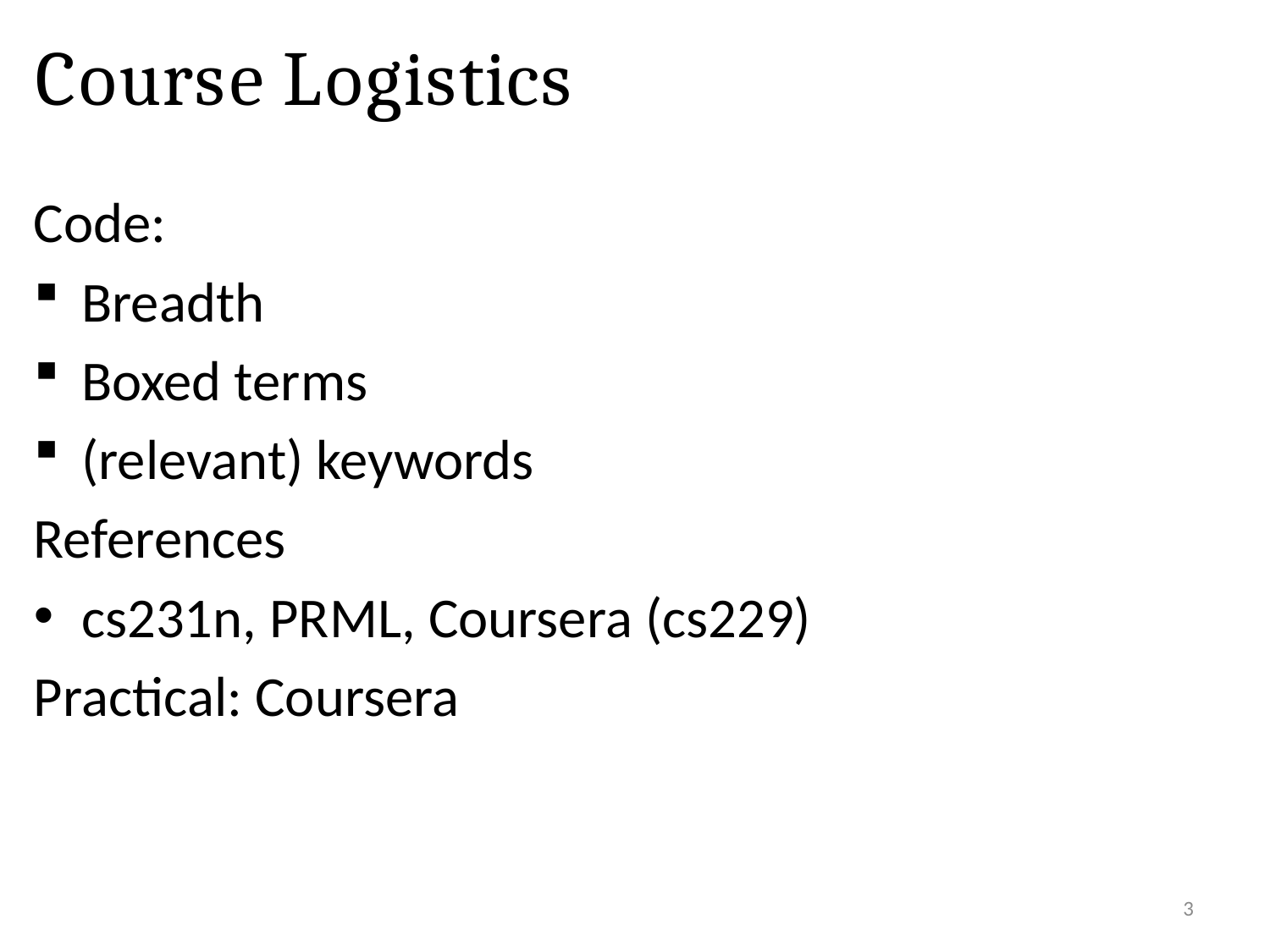

# Course Logistics
Code:
Breadth
Boxed terms
(relevant) keywords
References
cs231n, PRML, Coursera (cs229)
Practical: Coursera

3